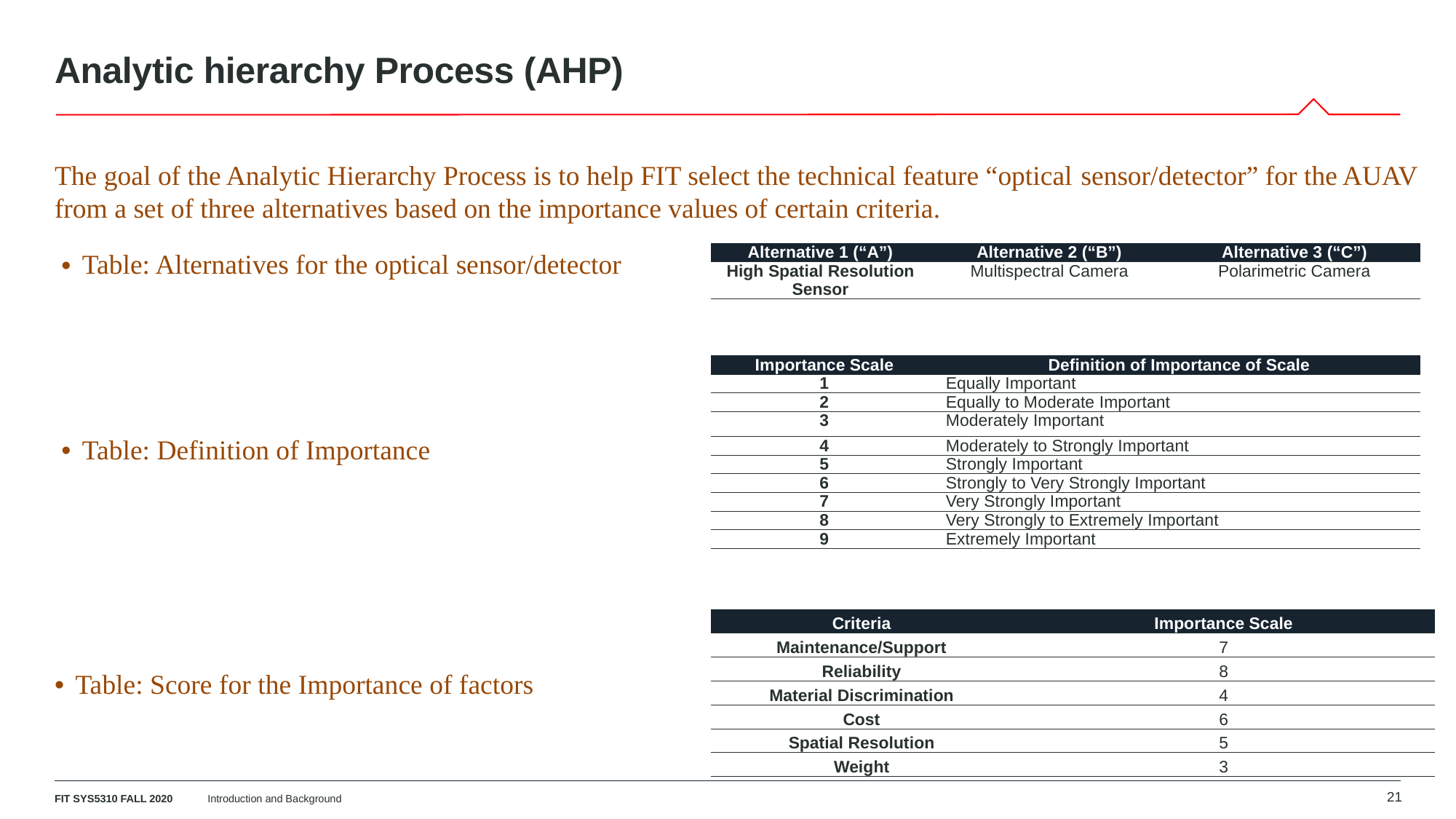

# Analytic hierarchy Process (AHP)
The goal of the Analytic Hierarchy Process is to help FIT select the technical feature “optical sensor/detector” for the AUAV from a set of three alternatives based on the importance values of certain criteria.

| Alternative 1 (“A”) | Alternative 2 (“B”) | Alternative 3 (“C”) |
| --- | --- | --- |
| High Spatial Resolution Sensor | Multispectral Camera | Polarimetric Camera |
Table: Alternatives for the optical sensor/detector
| Importance Scale | Definition of Importance of Scale |
| --- | --- |
| 1 | Equally Important |
| 2 | Equally to Moderate Important |
| 3 | Moderately Important |
| 4 | Moderately to Strongly Important |
| 5 | Strongly Important |
| 6 | Strongly to Very Strongly Important |
| 7 | Very Strongly Important |
| 8 | Very Strongly to Extremely Important |
| 9 | Extremely Important |
Table: Definition of Importance
| Criteria | Importance Scale |
| --- | --- |
| Maintenance/Support | 7 |
| Reliability | 8 |
| Material Discrimination | 4 |
| Cost | 6 |
| Spatial Resolution | 5 |
| Weight | 3 |
Table: Score for the Importance of factors